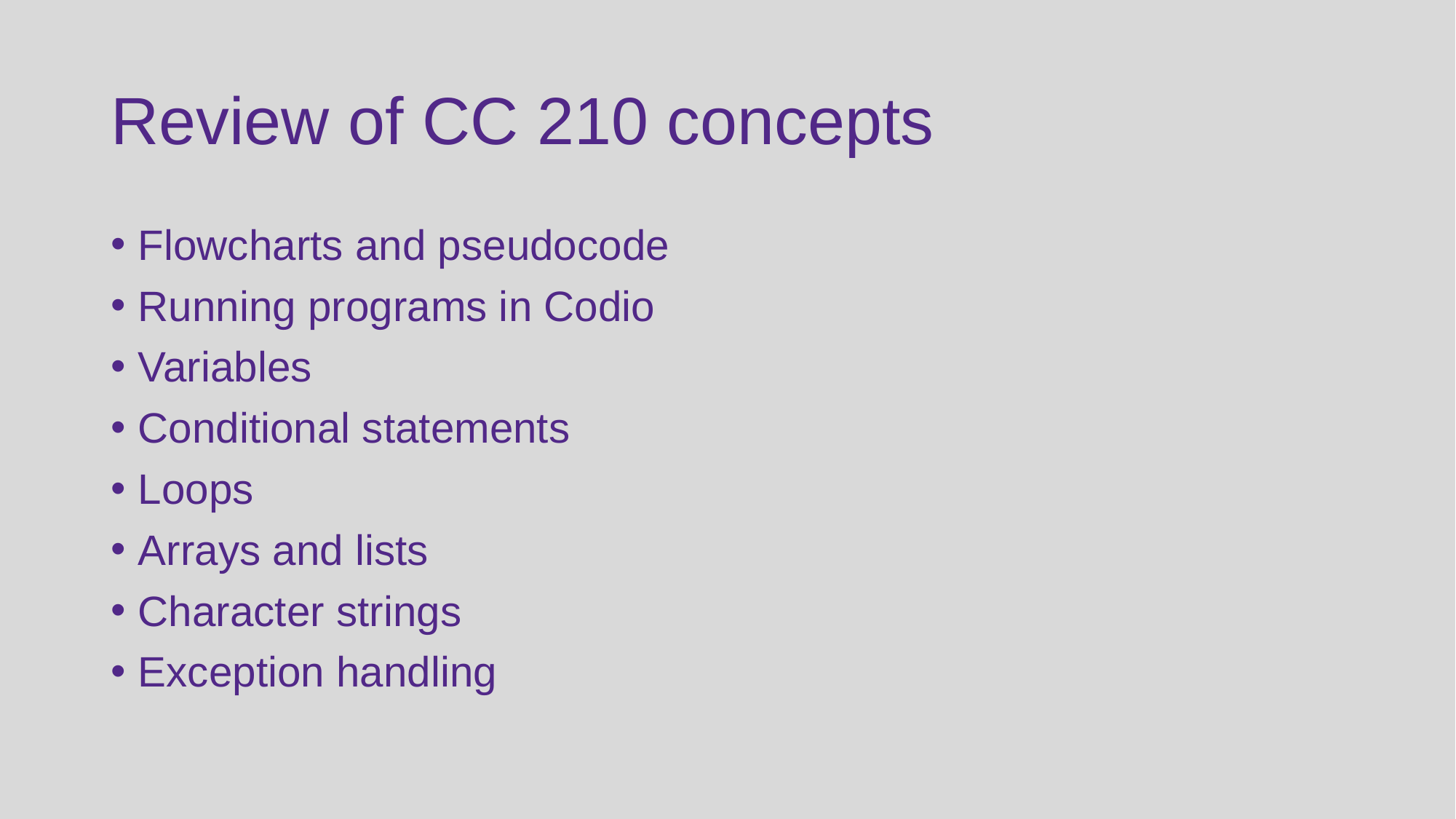

# Review of CC 210 concepts
Flowcharts and pseudocode
Running programs in Codio
Variables
Conditional statements
Loops
Arrays and lists
Character strings
Exception handling